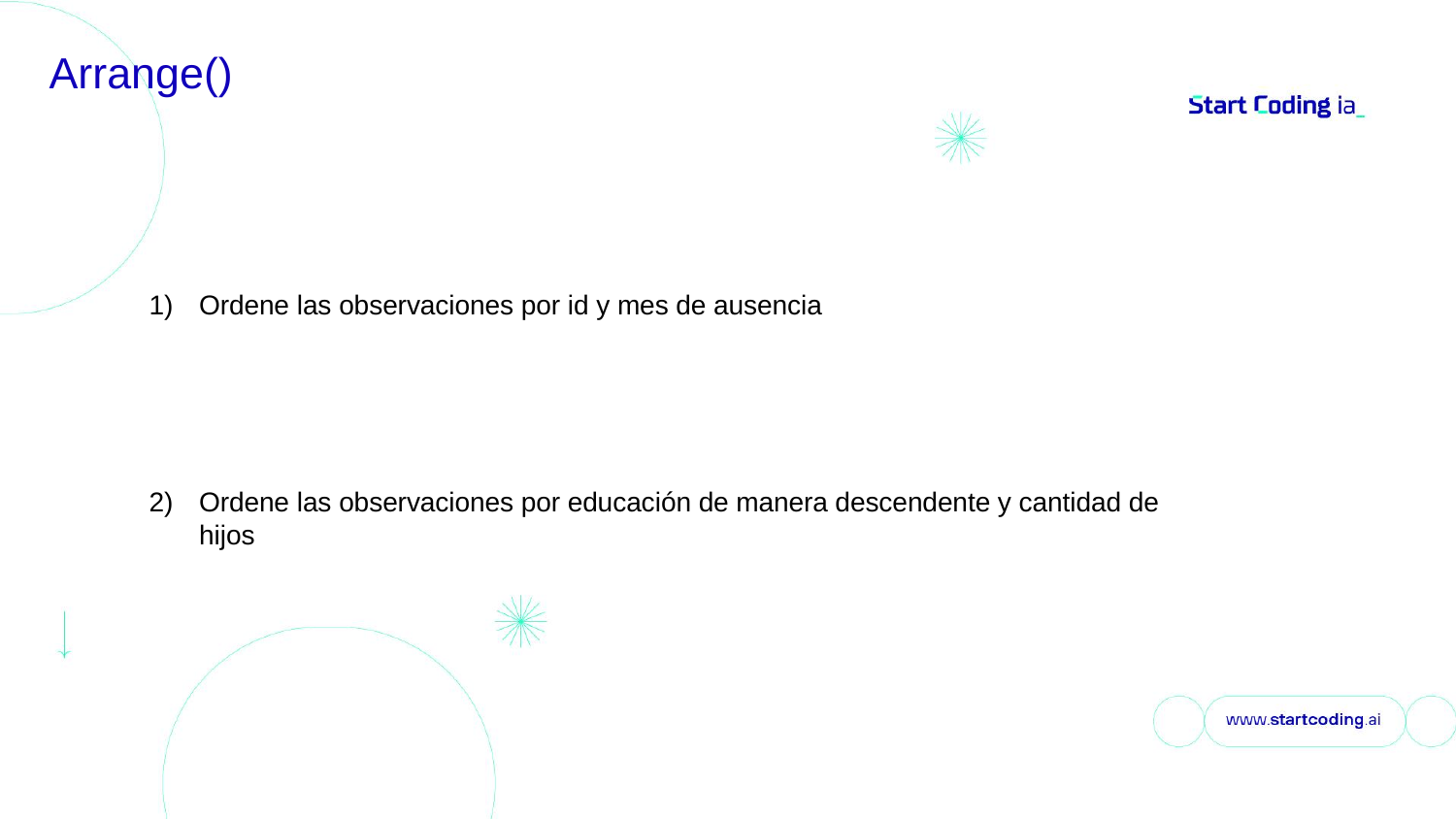

# Arrange()
Ordene las observaciones por id y mes de ausencia
Ordene las observaciones por educación de manera descendente y cantidad de hijos